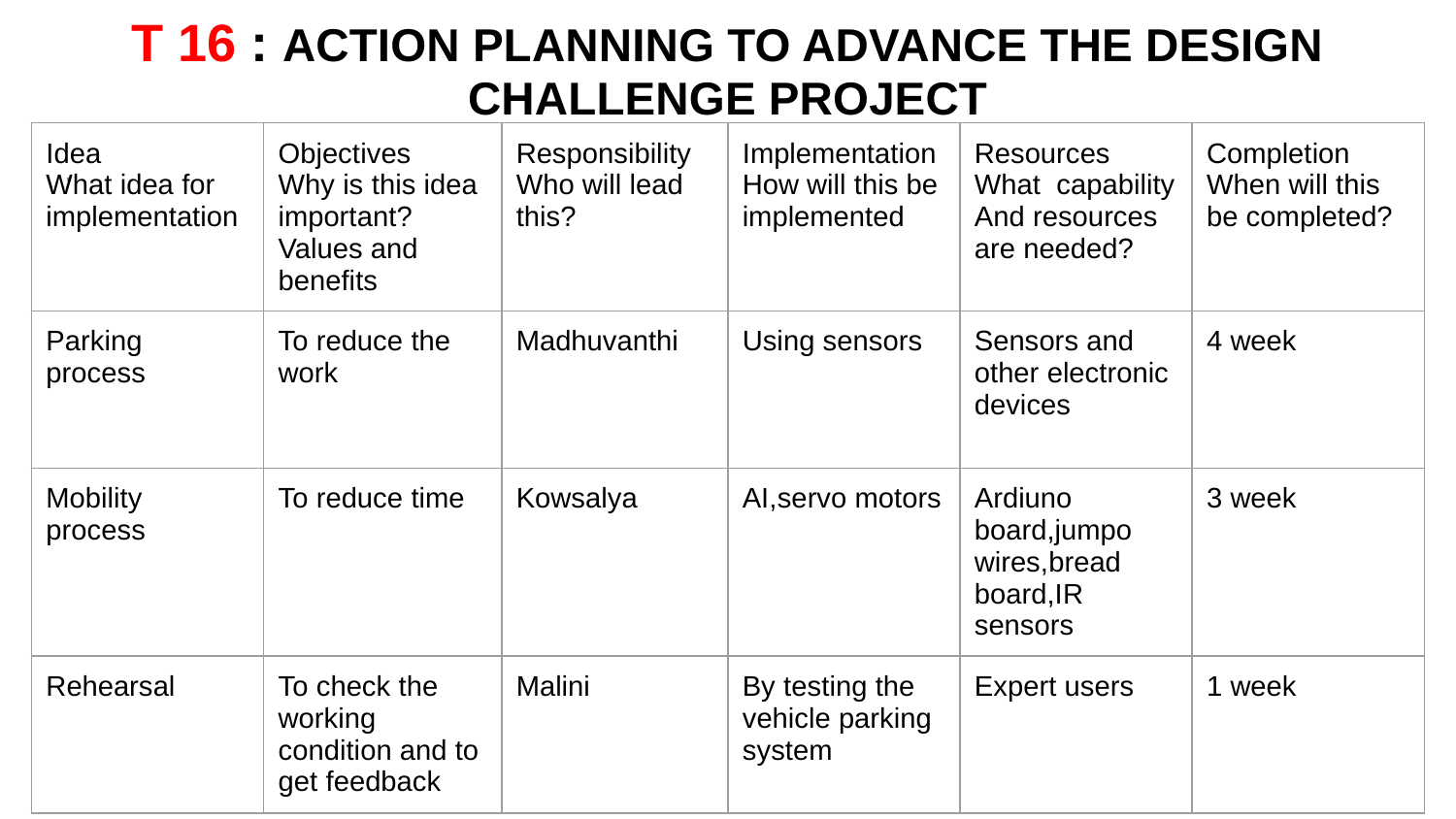

# T 16 : ACTION PLANNING TO ADVANCE THE DESIGN CHALLENGE PROJECT

| Idea What idea for implementation | Objectives Why is this idea important?Values and benefits | Responsibility Who will lead this? | Implementation How will this be implemented | Resources What capability And resources are needed? | Completion When will this be completed? |
| --- | --- | --- | --- | --- | --- |
| Parking process | To reduce the work | Madhuvanthi | Using sensors | Sensors and other electronic devices | 4 week |
| Mobility process | To reduce time | Kowsalya | AI,servo motors | Ardiuno board,jumpo wires,bread board,IR sensors | 3 week |
| Rehearsal | To check the working condition and to get feedback | Malini | By testing the vehicle parking system | Expert users | 1 week |
.